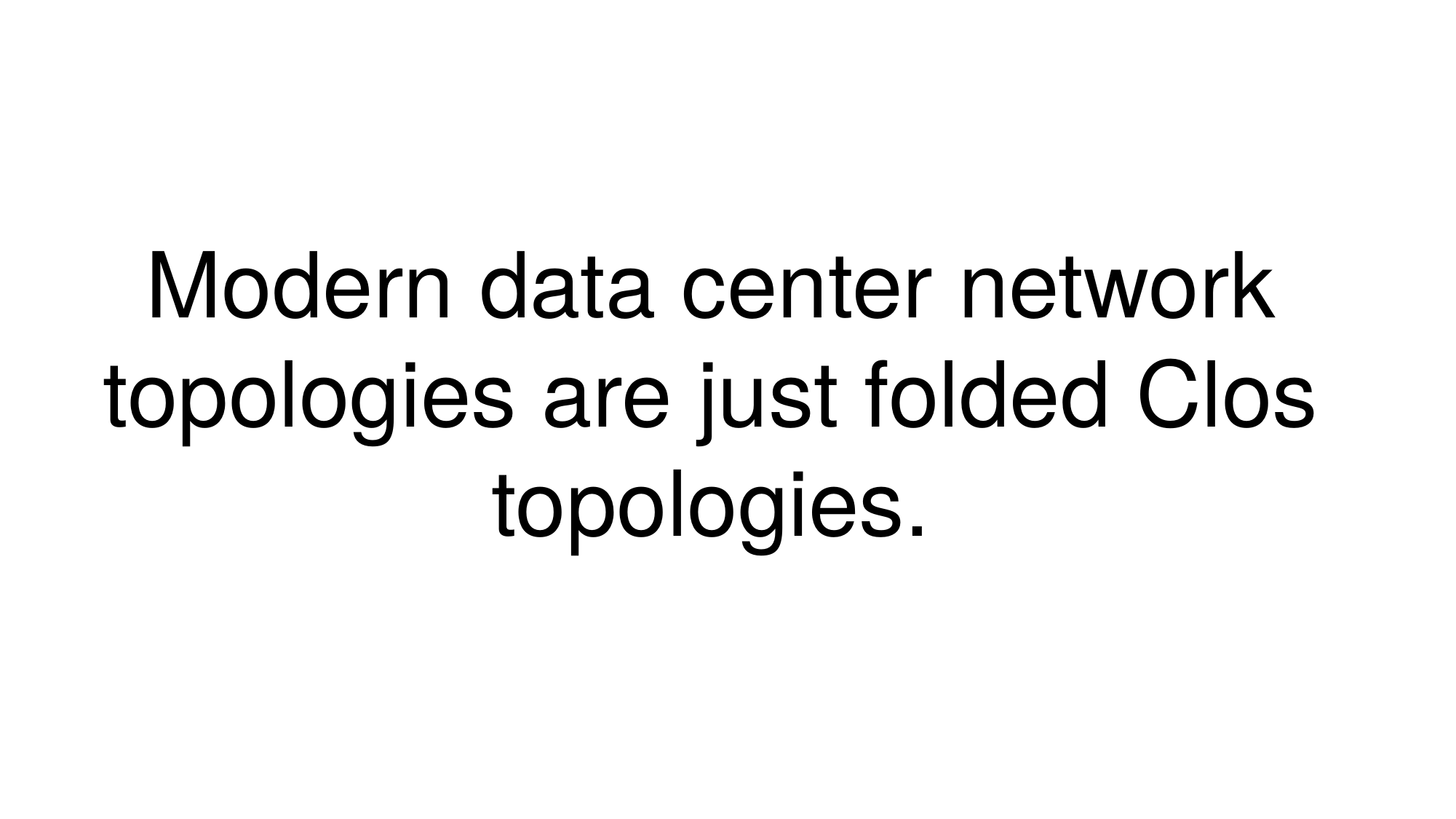

Modern data center network topologies are just folded Clos topologies.